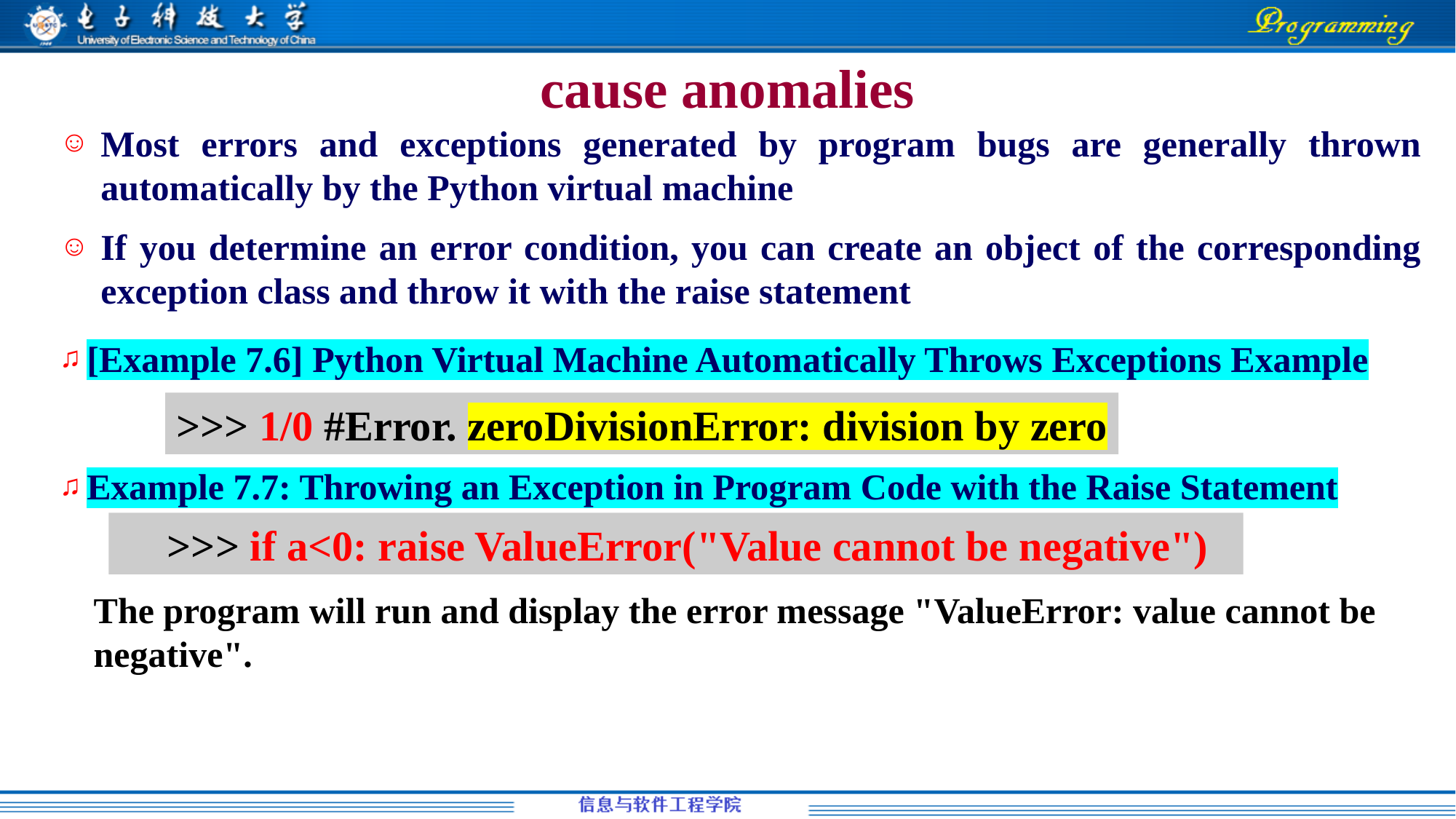

# cause anomalies
Most errors and exceptions generated by program bugs are generally thrown automatically by the Python virtual machine
If you determine an error condition, you can create an object of the corresponding exception class and throw it with the raise statement
[Example 7.6] Python Virtual Machine Automatically Throws Exceptions Example

Example 7.7: Throwing an Exception in Program Code with the Raise Statement
>>> 1/0 #Error. zeroDivisionError: division by zero
>>> if a<0: raise ValueError("Value cannot be negative")
The program will run and display the error message "ValueError: value cannot be negative".